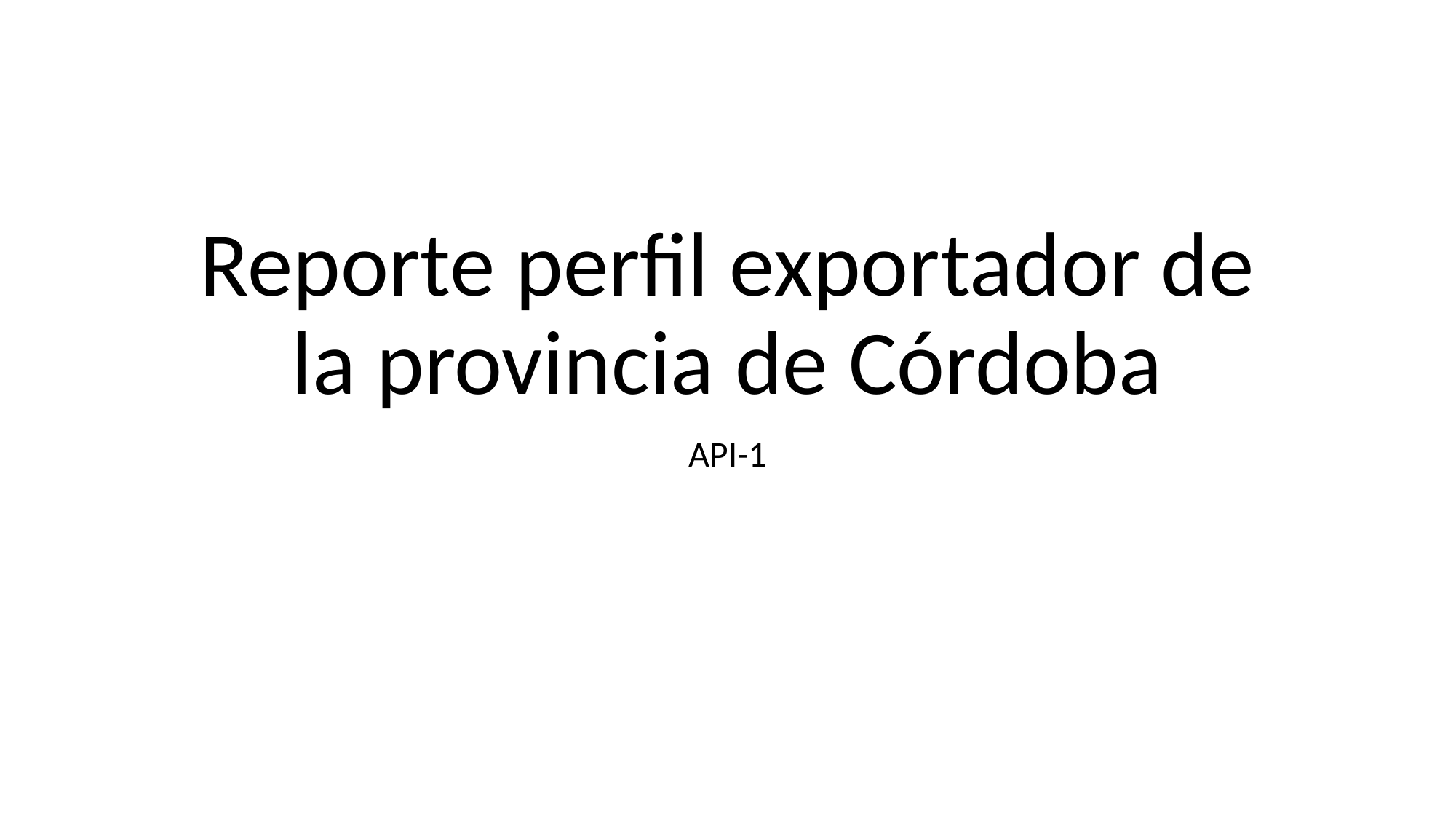

# Reporte perfil exportador de la provincia de Córdoba
API-1